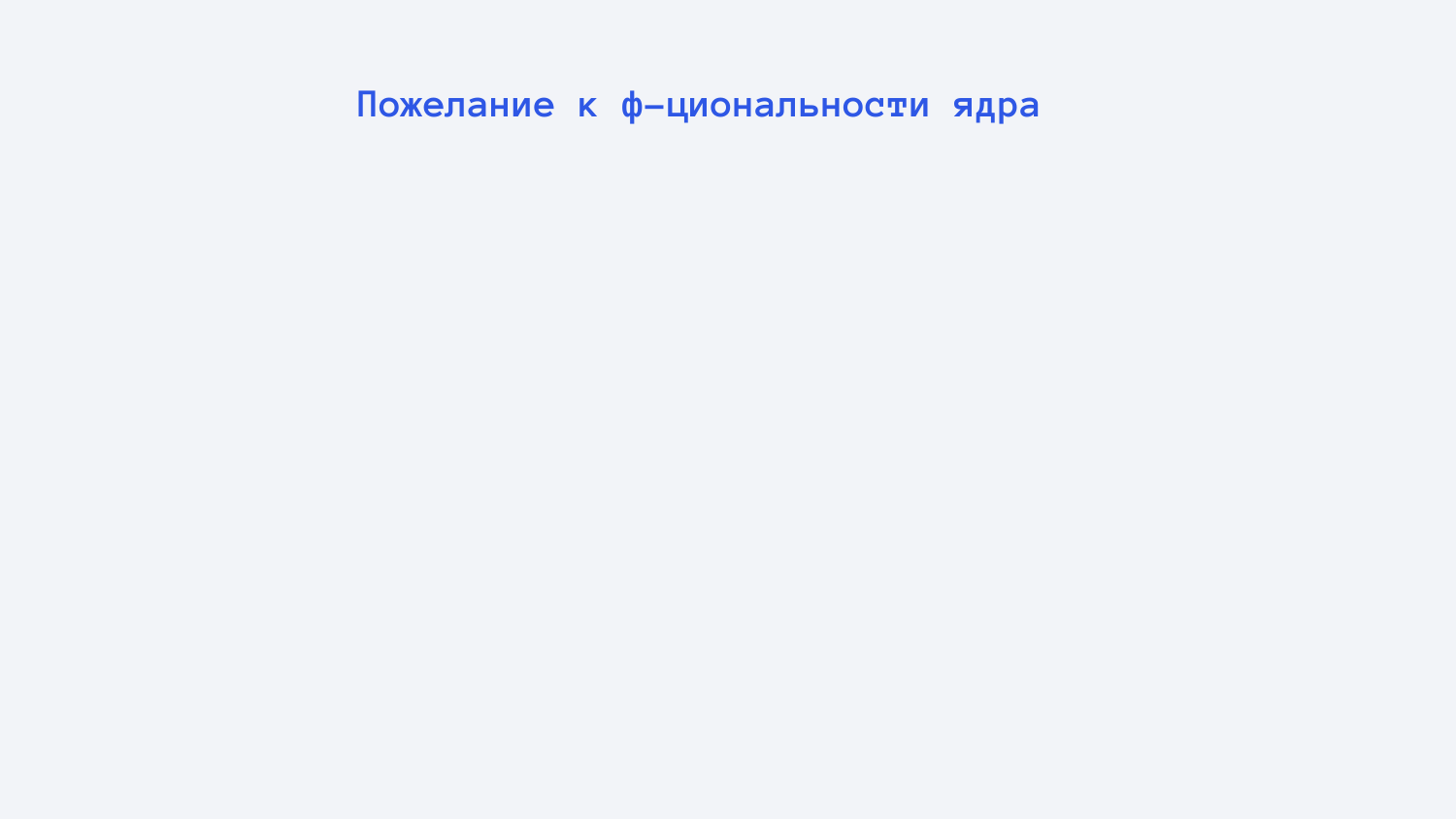

Пожелание к ф-циональности ядра
Хорошо бы было иметь механзим, предоставляемый ядром, который мог бы отслеживать события на запись и чтение и мог бы оповещать о них наше user-space приложение.